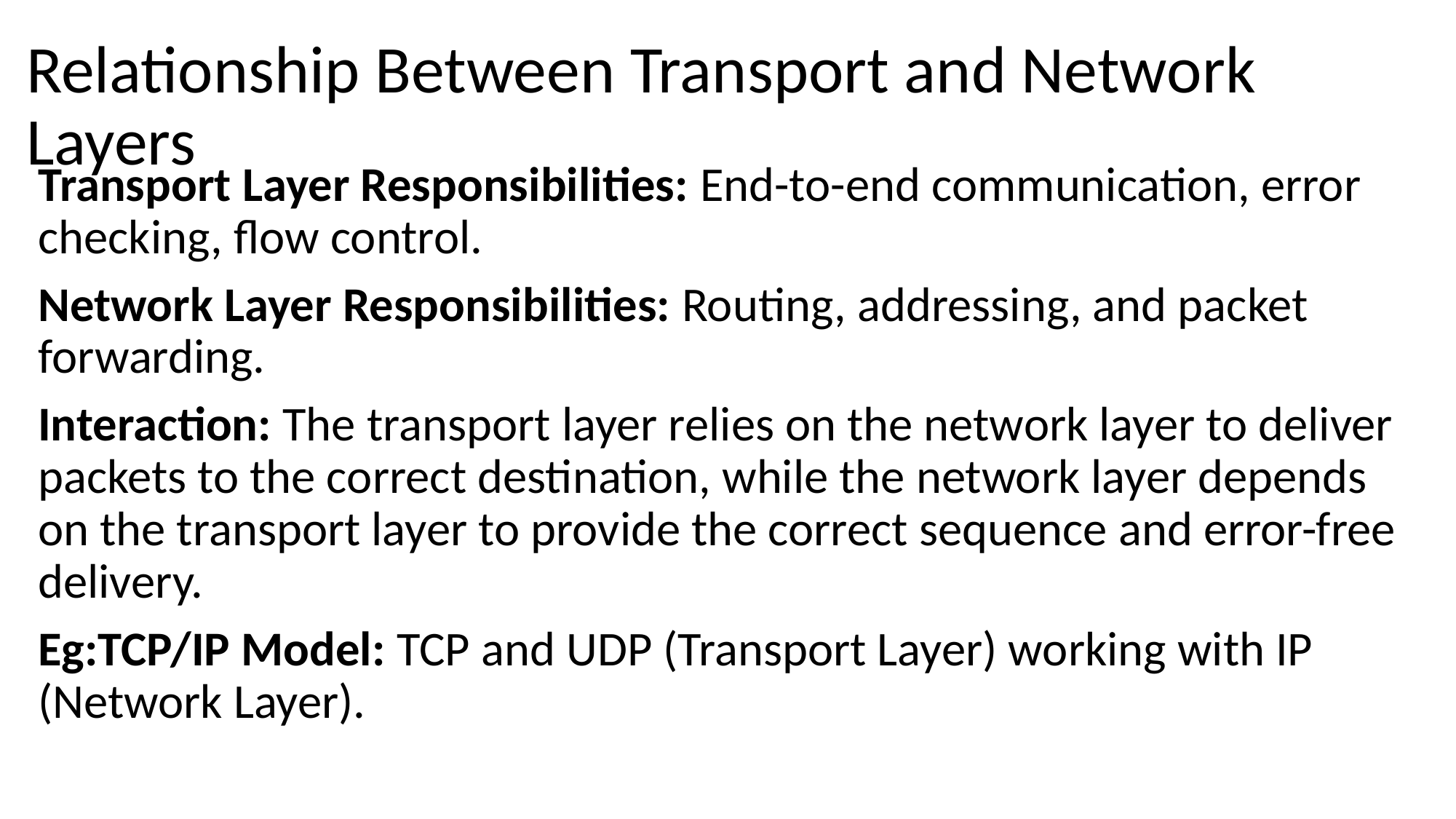

# Relationship Between Transport and Network Layers
Transport Layer Responsibilities: End-to-end communication, error checking, flow control.
Network Layer Responsibilities: Routing, addressing, and packet forwarding.
Interaction: The transport layer relies on the network layer to deliver packets to the correct destination, while the network layer depends on the transport layer to provide the correct sequence and error-free delivery.
Eg:TCP/IP Model: TCP and UDP (Transport Layer) working with IP (Network Layer).